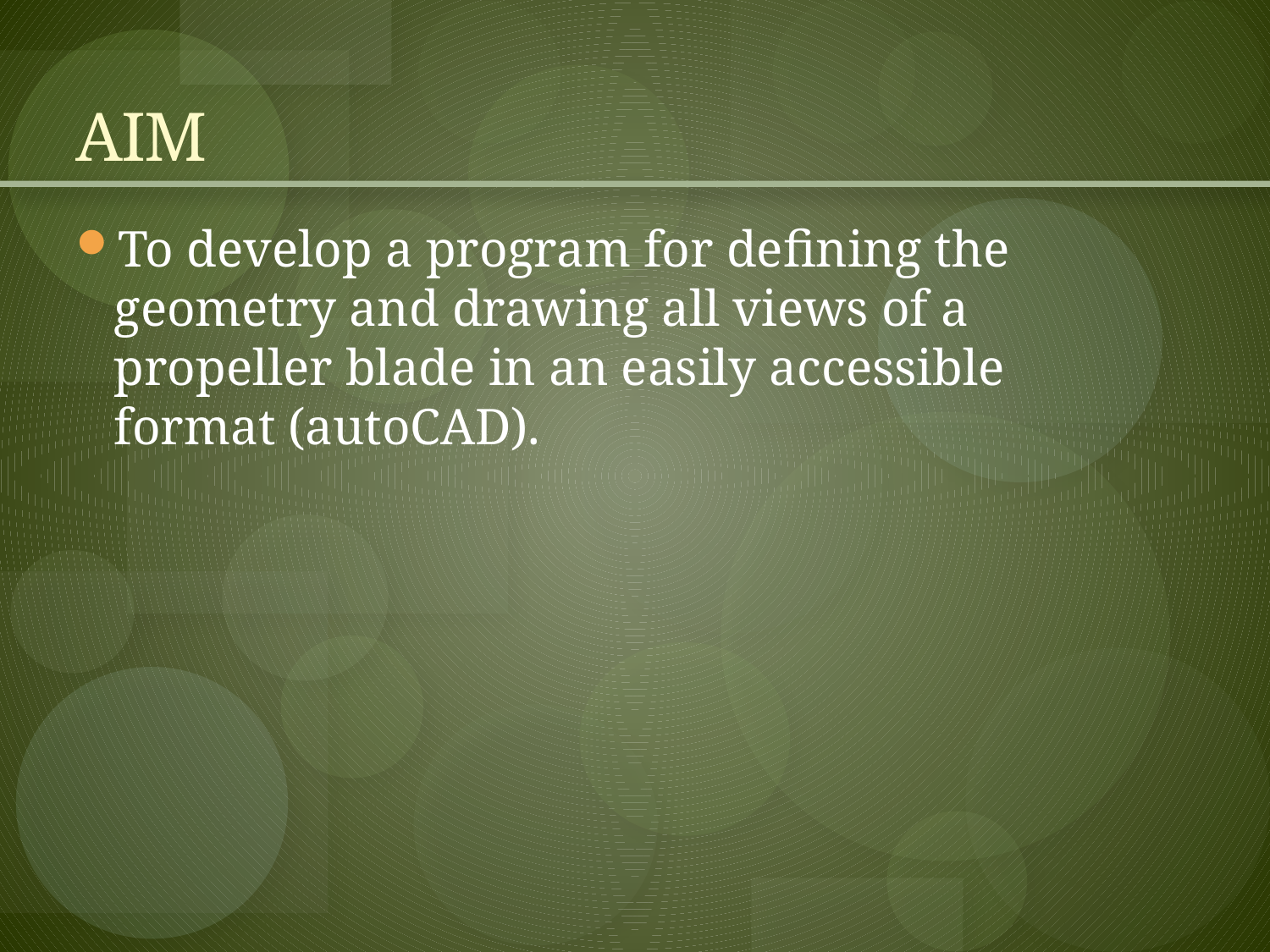

# AIM
To develop a program for defining the geometry and drawing all views of a propeller blade in an easily accessible format (autoCAD).